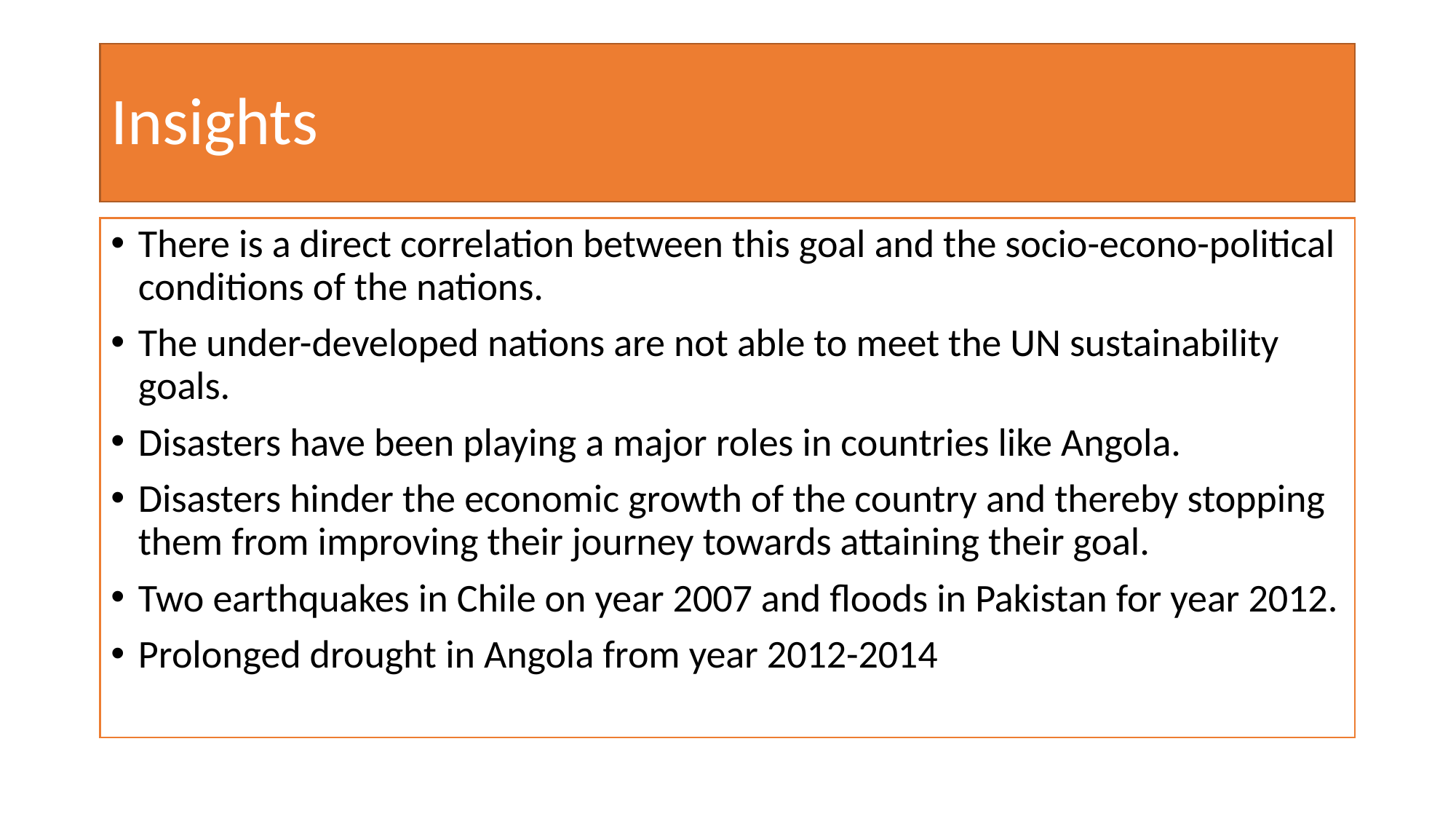

# Insights
There is a direct correlation between this goal and the socio-econo-political conditions of the nations.
The under-developed nations are not able to meet the UN sustainability goals.
Disasters have been playing a major roles in countries like Angola.
Disasters hinder the economic growth of the country and thereby stopping them from improving their journey towards attaining their goal.
Two earthquakes in Chile on year 2007 and floods in Pakistan for year 2012.
Prolonged drought in Angola from year 2012-2014